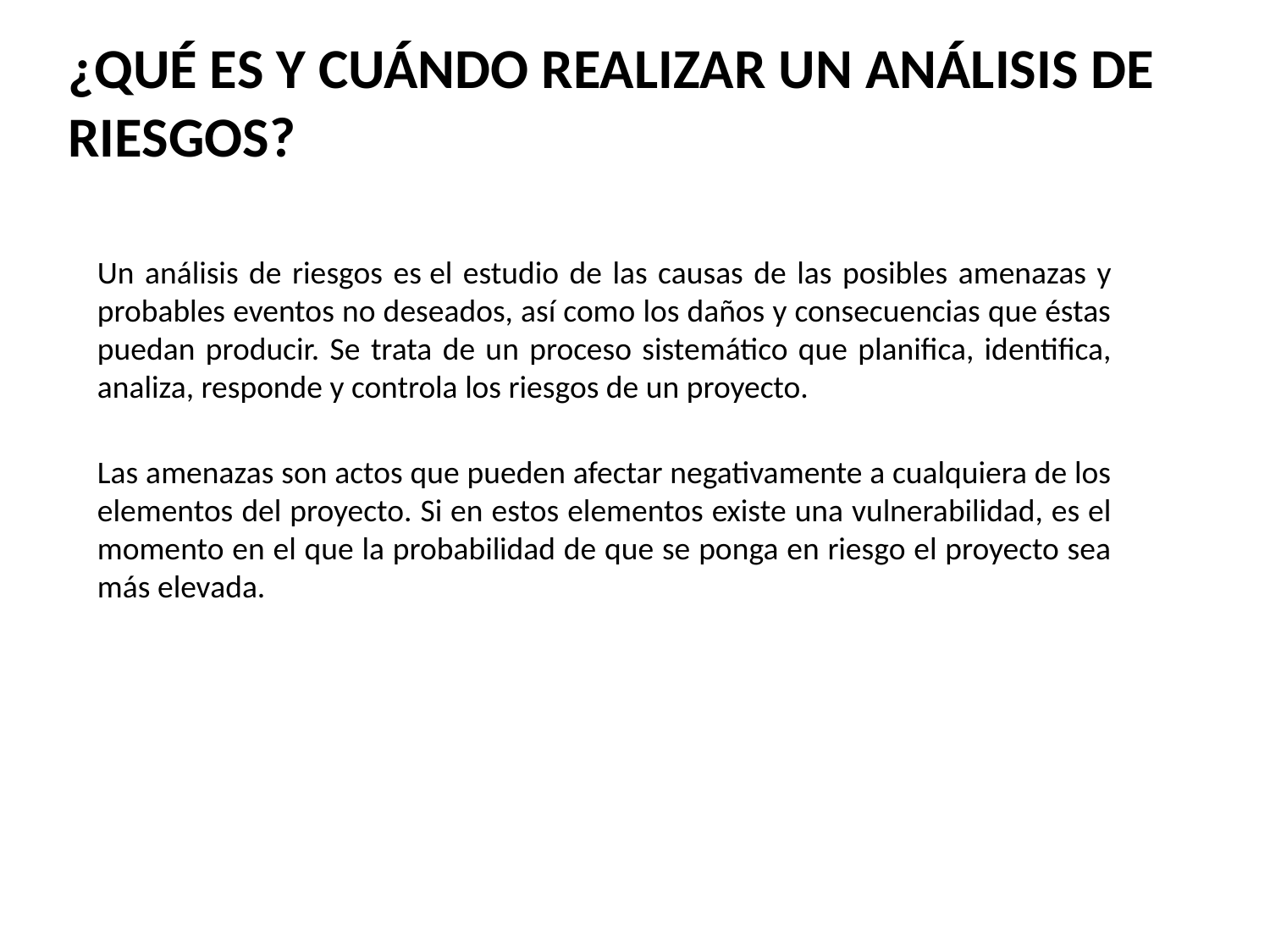

¿QUÉ ES Y CUÁNDO REALIZAR UN ANÁLISIS DE RIESGOS?
Un análisis de riesgos es el estudio de las causas de las posibles amenazas y probables eventos no deseados, así como los daños y consecuencias que éstas puedan producir. Se trata de un proceso sistemático que planifica, identifica, analiza, responde y controla los riesgos de un proyecto.
Las amenazas son actos que pueden afectar negativamente a cualquiera de los elementos del proyecto. Si en estos elementos existe una vulnerabilidad, es el momento en el que la probabilidad de que se ponga en riesgo el proyecto sea más elevada.